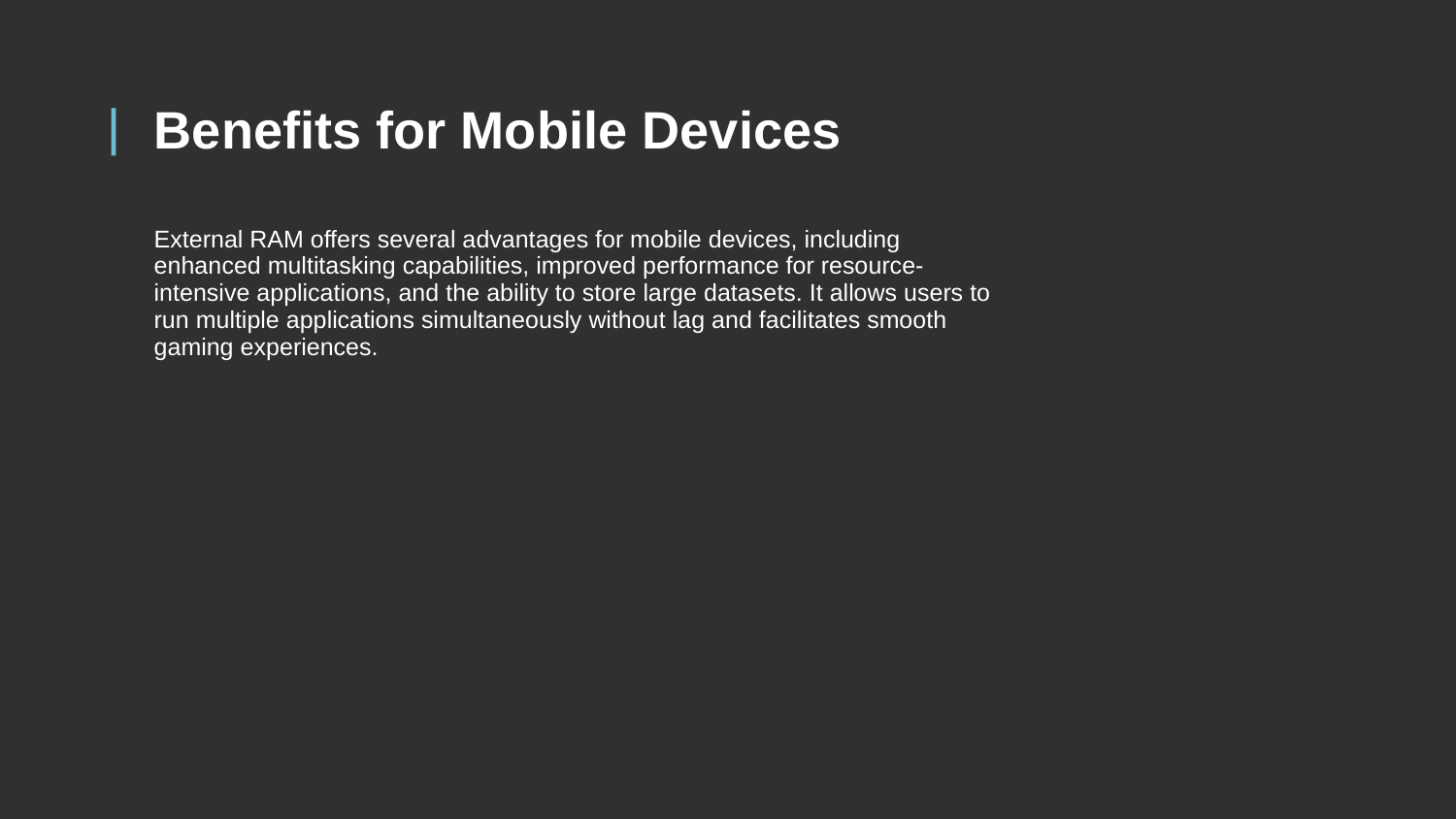

# Benefits for Mobile Devices
External RAM offers several advantages for mobile devices, including enhanced multitasking capabilities, improved performance for resource-intensive applications, and the ability to store large datasets. It allows users to run multiple applications simultaneously without lag and facilitates smooth gaming experiences.